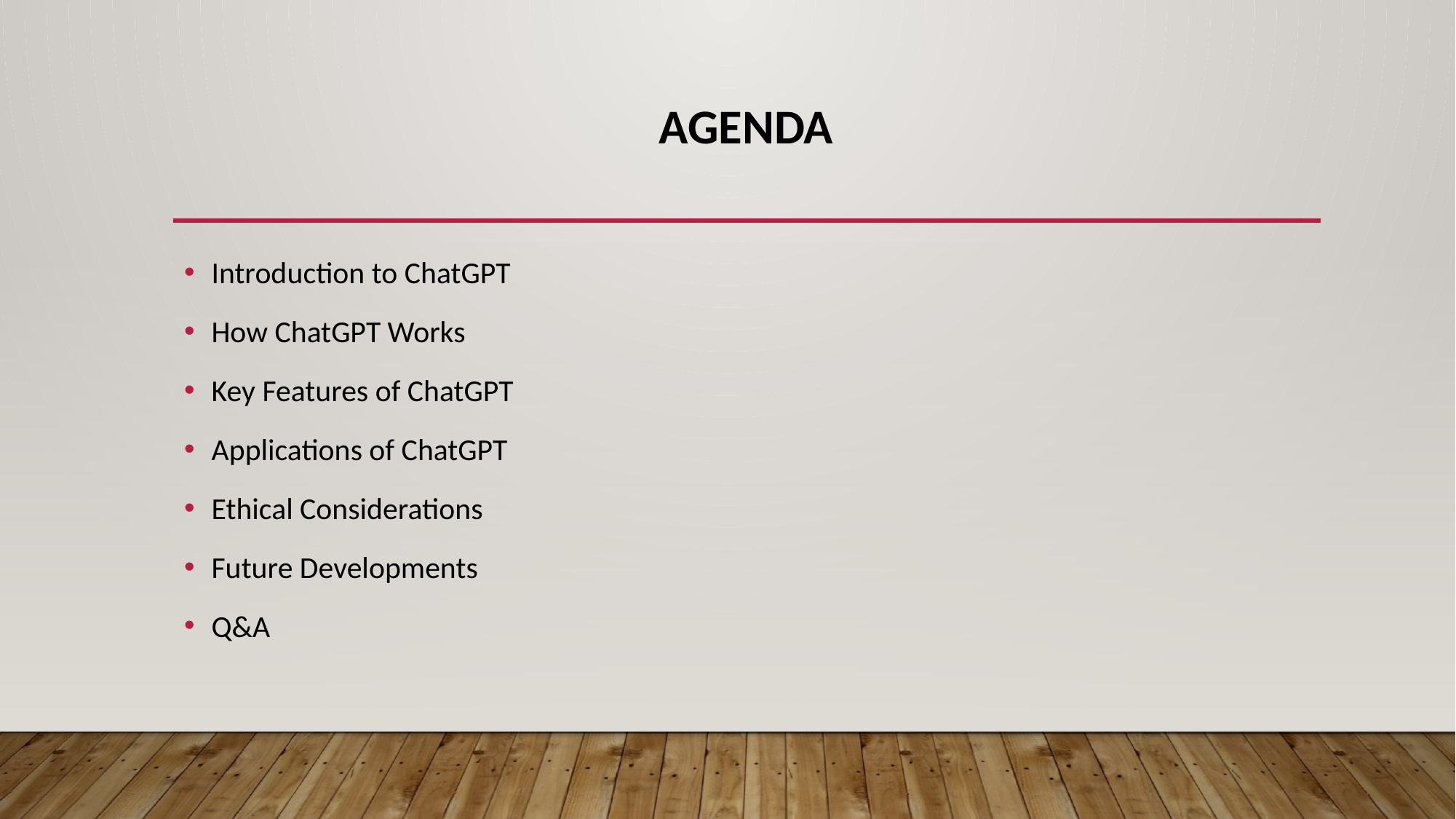

# Agenda
Introduction to ChatGPT
How ChatGPT Works
Key Features of ChatGPT
Applications of ChatGPT
Ethical Considerations
Future Developments
Q&A